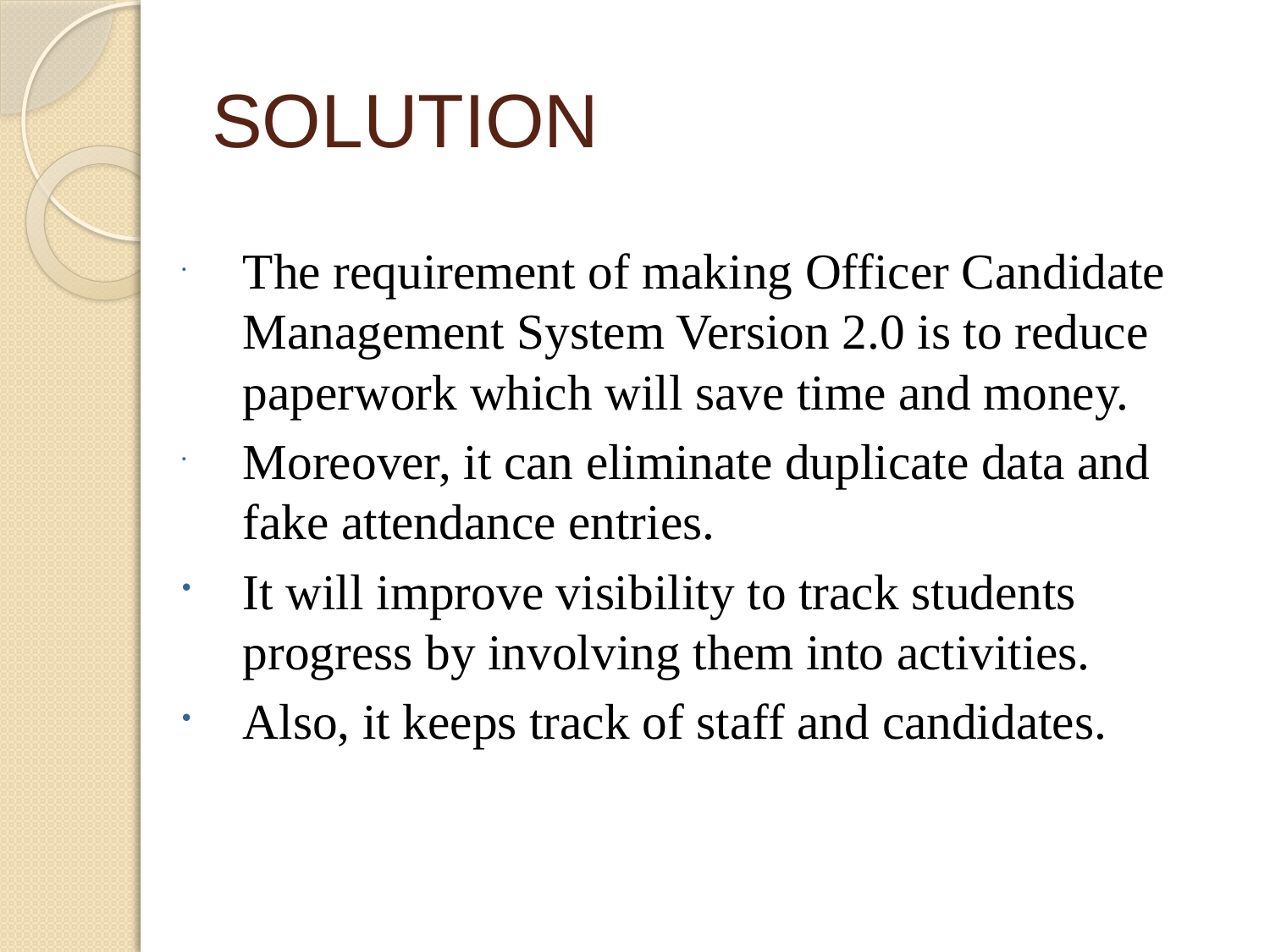

# SOLUTION
The requirement of making Officer Candidate Management System Version 2.0 is to reduce paperwork which will save time and money.
Moreover, it can eliminate duplicate data and fake attendance entries.
It will improve visibility to track students progress by involving them into activities.
Also, it keeps track of staff and candidates.